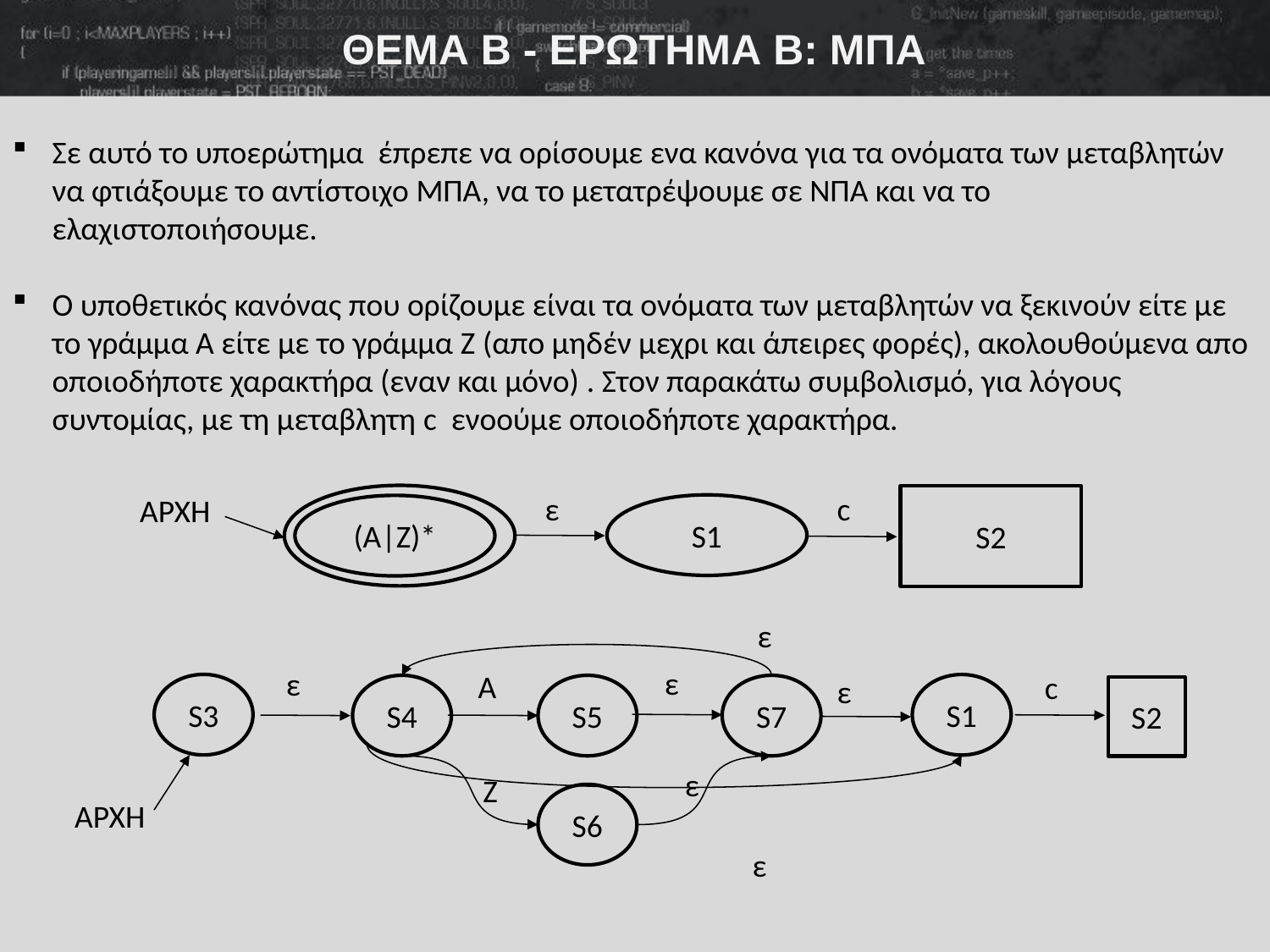

ΘΕΜΑ Β - ΕΡΩΤΗΜΑ B: ΜΠΑ
Σε αυτό το υποερώτημα  έπρεπε να ορίσουμε ενα κανόνα για τα ονόματα των μεταβλητών να φτιάξουμε το αντίστοιχο ΜΠΑ, να το μετατρέψουμε σε ΝΠΑ και να το ελαχιστοποιήσουμε.

Ο υποθετικός κανόνας που ορίζουμε είναι τα ονόματα των μεταβλητών να ξεκινούν είτε με το γράμμα Α είτε με το γράμμα Ζ (απο μηδέν μεχρι και άπειρες φορές), ακολουθούμενα απο οποιοδήποτε χαρακτήρα (εναν και μόνο) . Στον παρακάτω συμβολισμό, για λόγους συντομίας, με τη μεταβλητη c  ενοούμε οποιοδήποτε χαρακτήρα.
ε
c
ΑΡΧΗ

(Α|Z)*
S2
S1
ε
ε
ε
A
c
ε
S3
S1
S4
S5
S7
S2
ε
Z
S6
ΑΡΧΗ
ε